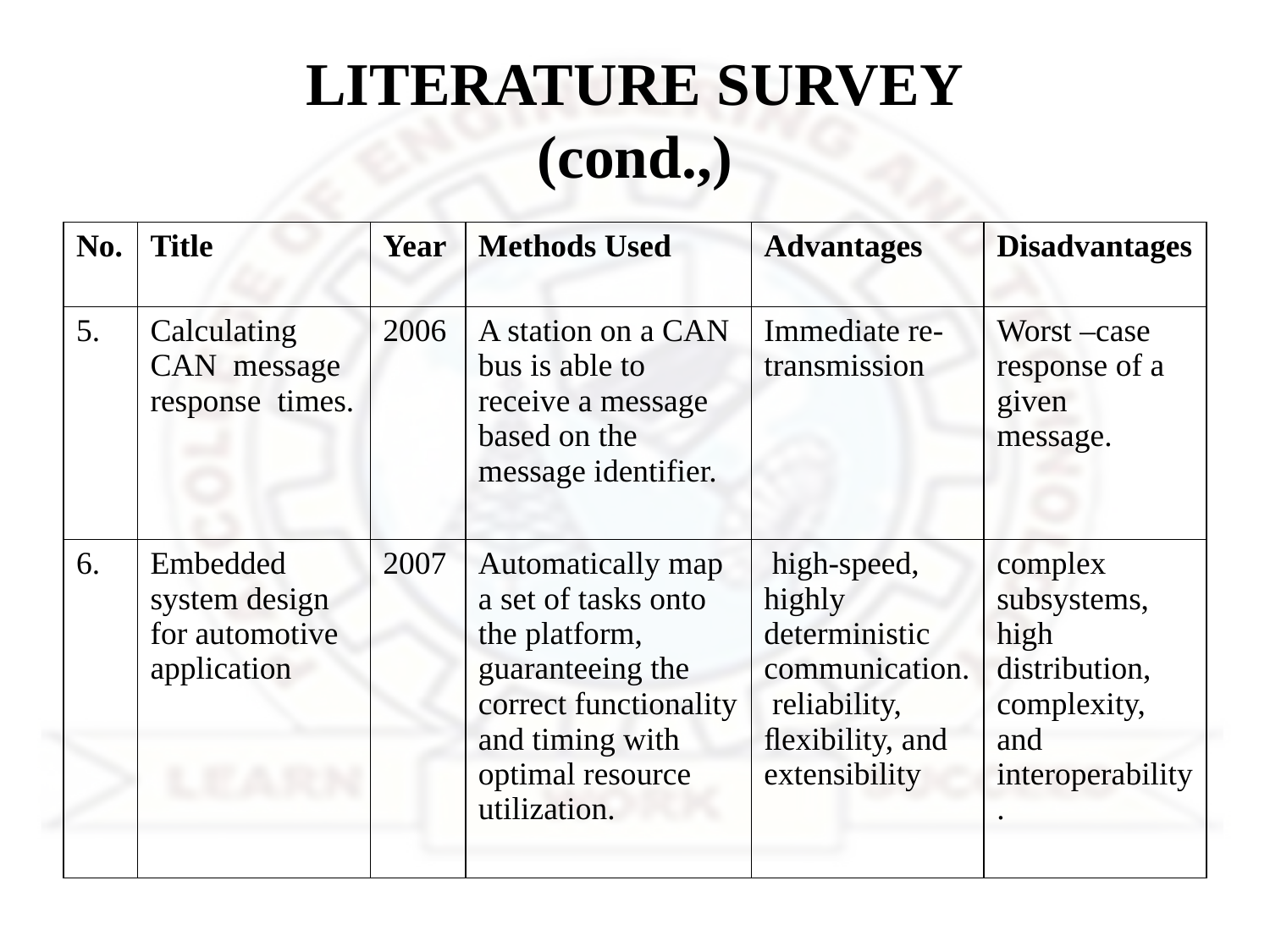

# LITERATURE SURVEY (cond.,)
| No. | Title | Year | Methods Used | Advantages | Disadvantages |
| --- | --- | --- | --- | --- | --- |
| 5. | Calculating CAN message response times. | 2006 | A station on a CAN bus is able to receive a message based on the message identifier. | Immediate re-transmission | Worst –case response of a given message. |
| 6. | Embedded system design for automotive application | 2007 | Automatically map a set of tasks onto the platform, guaranteeing the correct functionality and timing with optimal resource utilization. | high-speed, highly deterministic communication. reliability, ﬂexibility, and extensibility | complex subsystems, high distribution, complexity, and interoperability. |